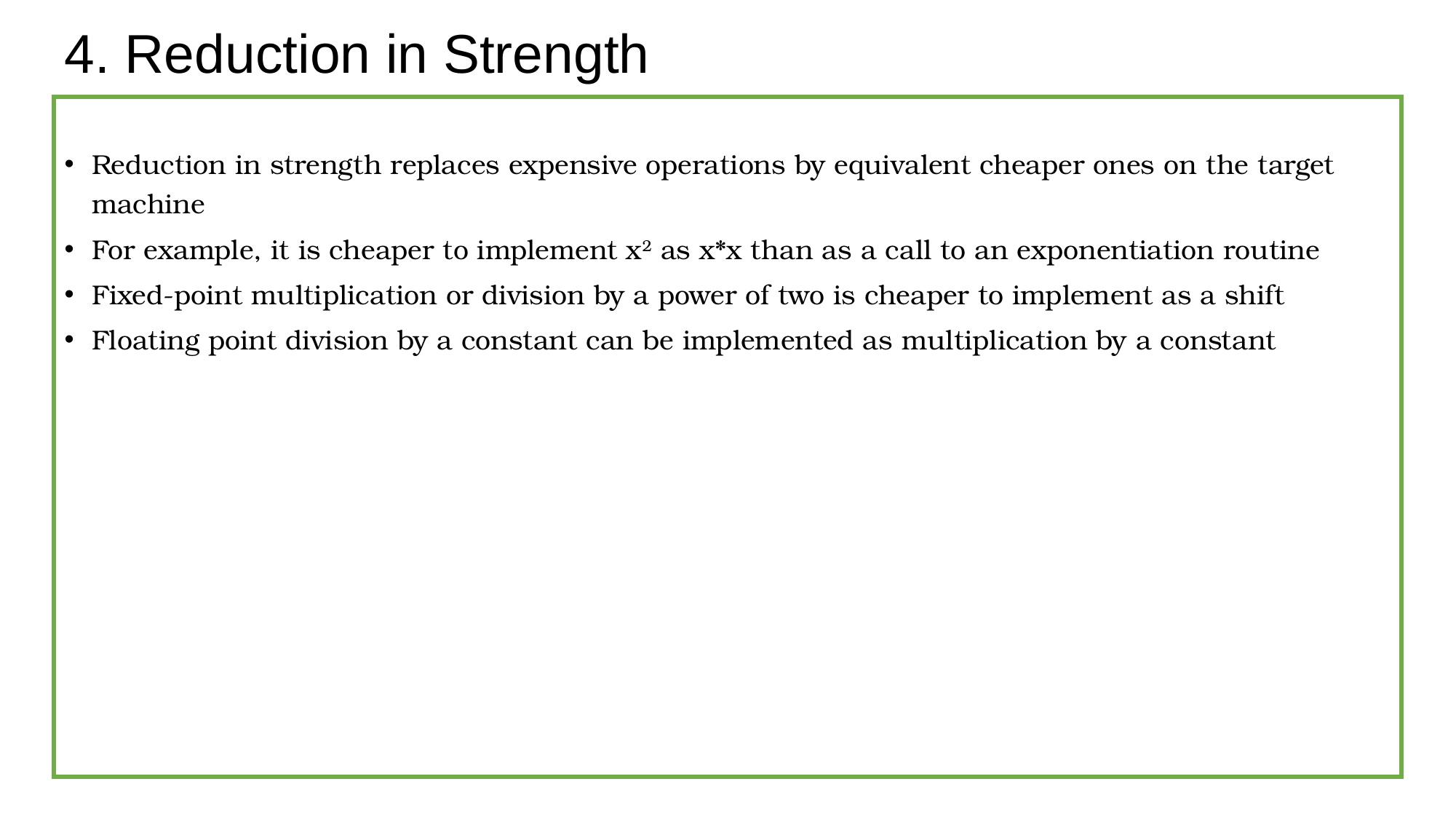

# 4. Reduction in Strength

Reduction in strength replaces expensive operations by equivalent cheaper ones on the target machine
For example, it is cheaper to implement x2 as x*x than as a call to an exponentiation routine
Fixed-point multiplication or division by a power of two is cheaper to implement as a shift
Floating point division by a constant can be implemented as multiplication by a constant